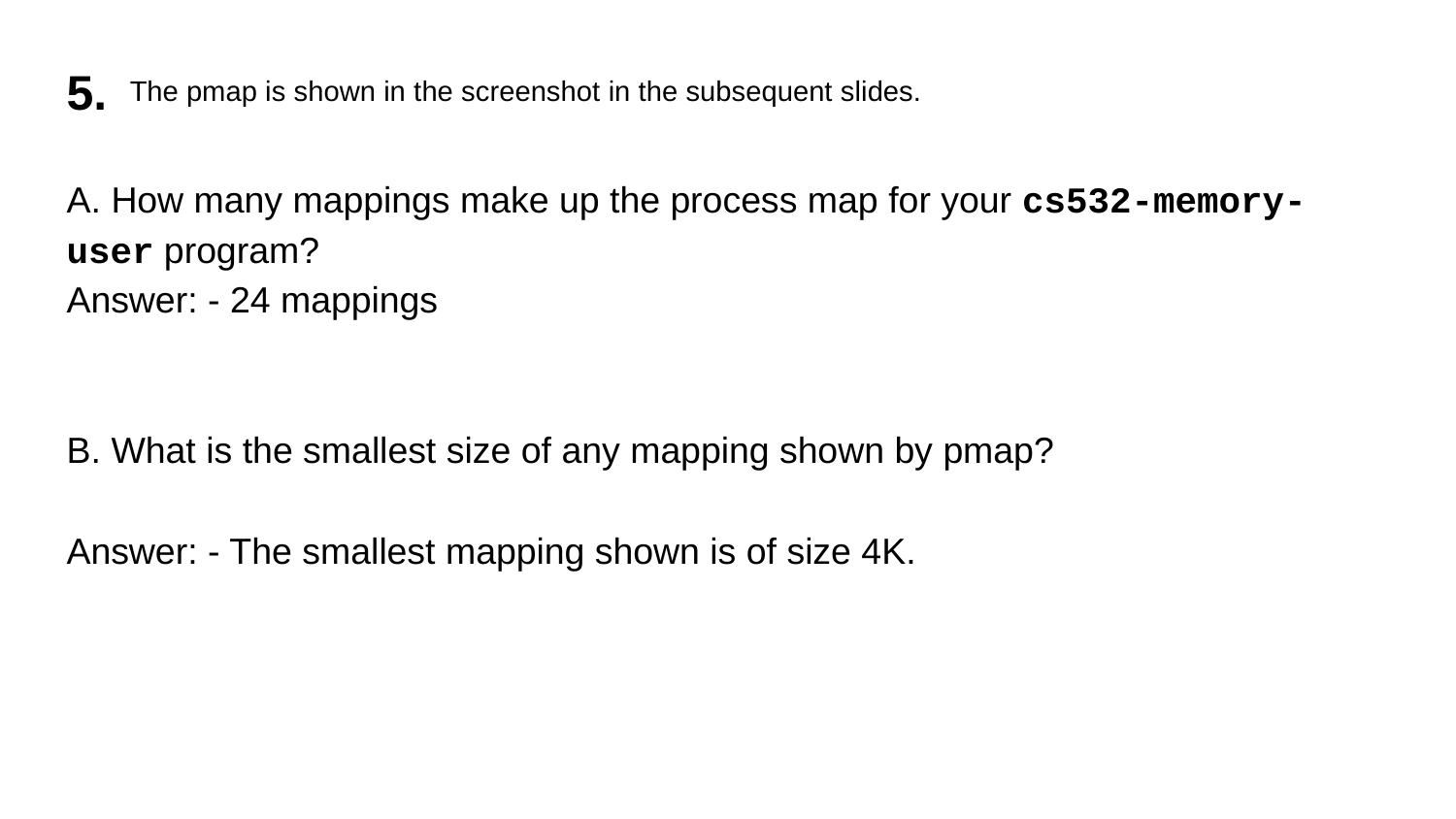

5.

A. How many mappings make up the process map for your cs532-memory-user program?
Answer: - 24 mappings

B. What is the smallest size of any mapping shown by pmap?

Answer: - The smallest mapping shown is of size 4K.
The pmap is shown in the screenshot in the subsequent slides.